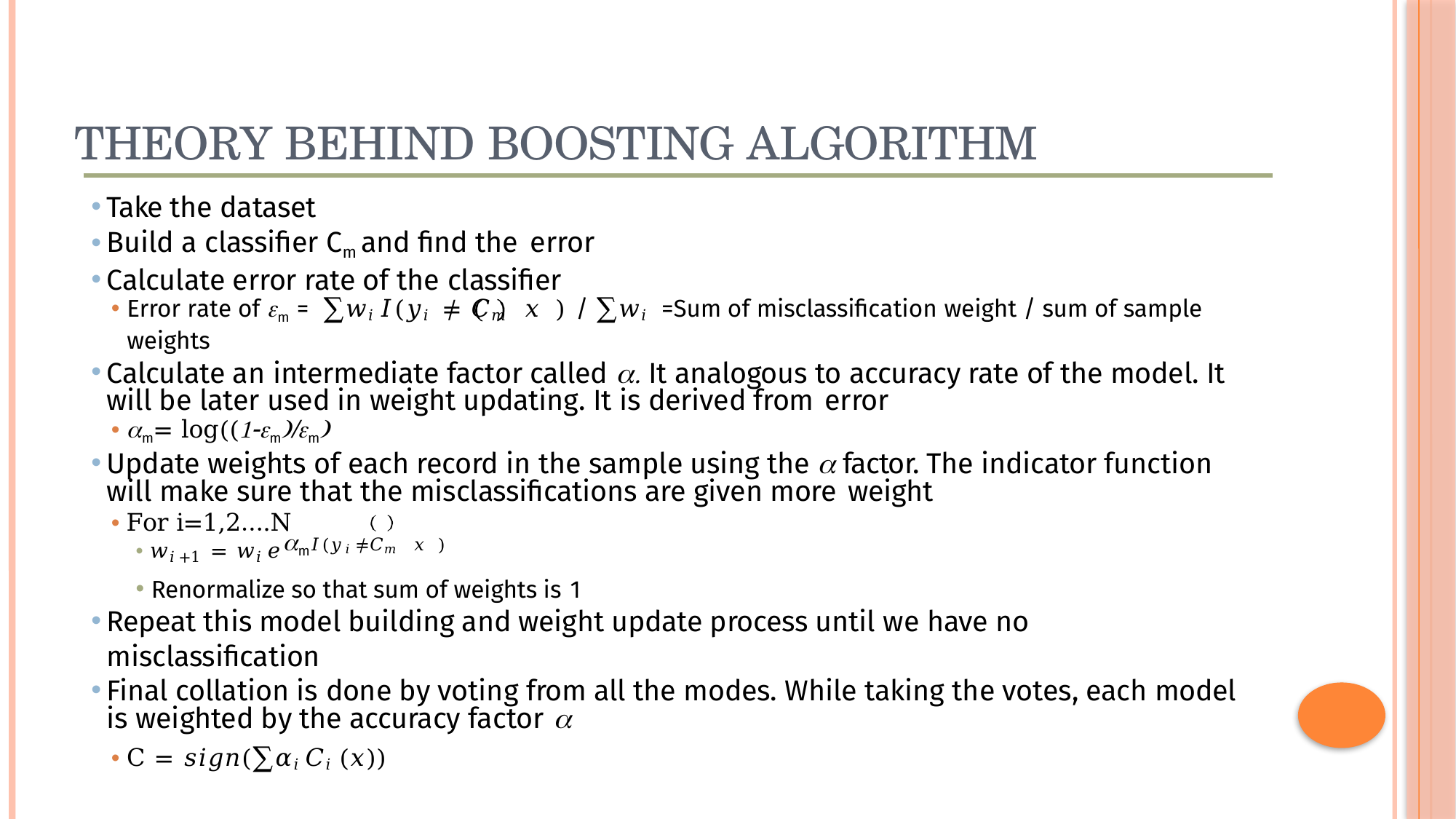

# Theory behind Boosting Algorithm

Take the dataset
Build a classifier Cm and find the error
Calculate error rate of the classifier
Error rate of εm  =  ∑𝑤𝑖𝐼(𝑦𝑖  ≠ 𝐶𝑚   𝑥  ) / ∑𝑤𝑖  =Sum of misclassification weight / sum of sample  weights
Calculate an intermediate factor called α. It analogous to accuracy rate of the model. It  will be later used in weight updating. It is derived from error
• αm= log((1−εm)/εm)
Update weights of each record in the sample using the α factor. The indicator function  will make sure that the misclassifications are given more weight
• For i=1,2….N
• 𝑤𝑖+1  = 𝑤𝑖𝑒αm𝐼(𝑦𝑖≠𝐶𝑚   𝑥  )
Renormalize so that sum of weights is 1
Repeat this model building and weight update process until we have no misclassification
Final collation is done by voting from all the modes. While taking the votes, each model  is weighted by the accuracy factor α
• C = 𝑠𝑖𝑔𝑛(∑𝛼𝑖𝐶𝑖 (𝑥))